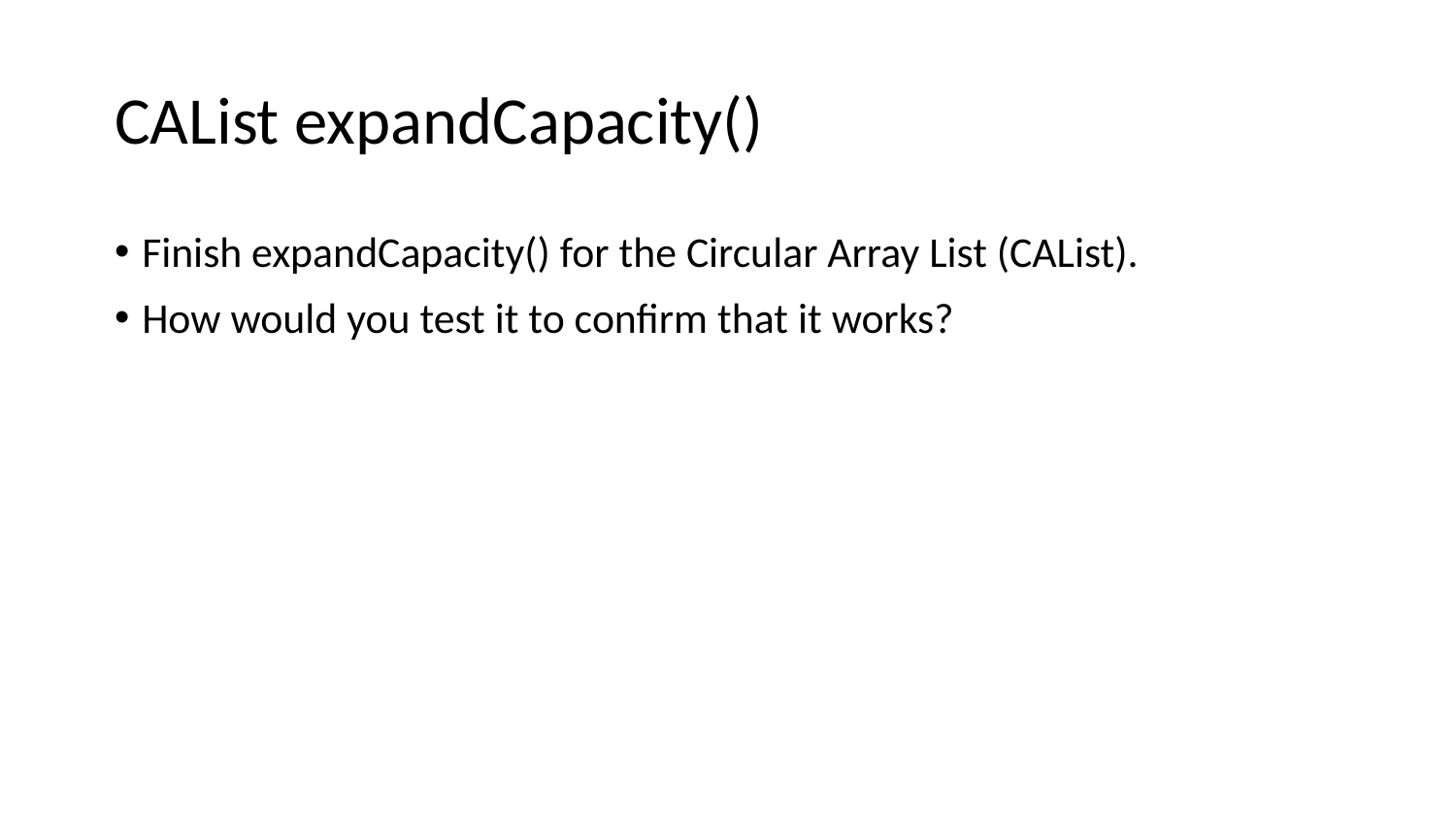

# CAList expandCapacity()
Finish expandCapacity() for the Circular Array List (CAList).
How would you test it to confirm that it works?